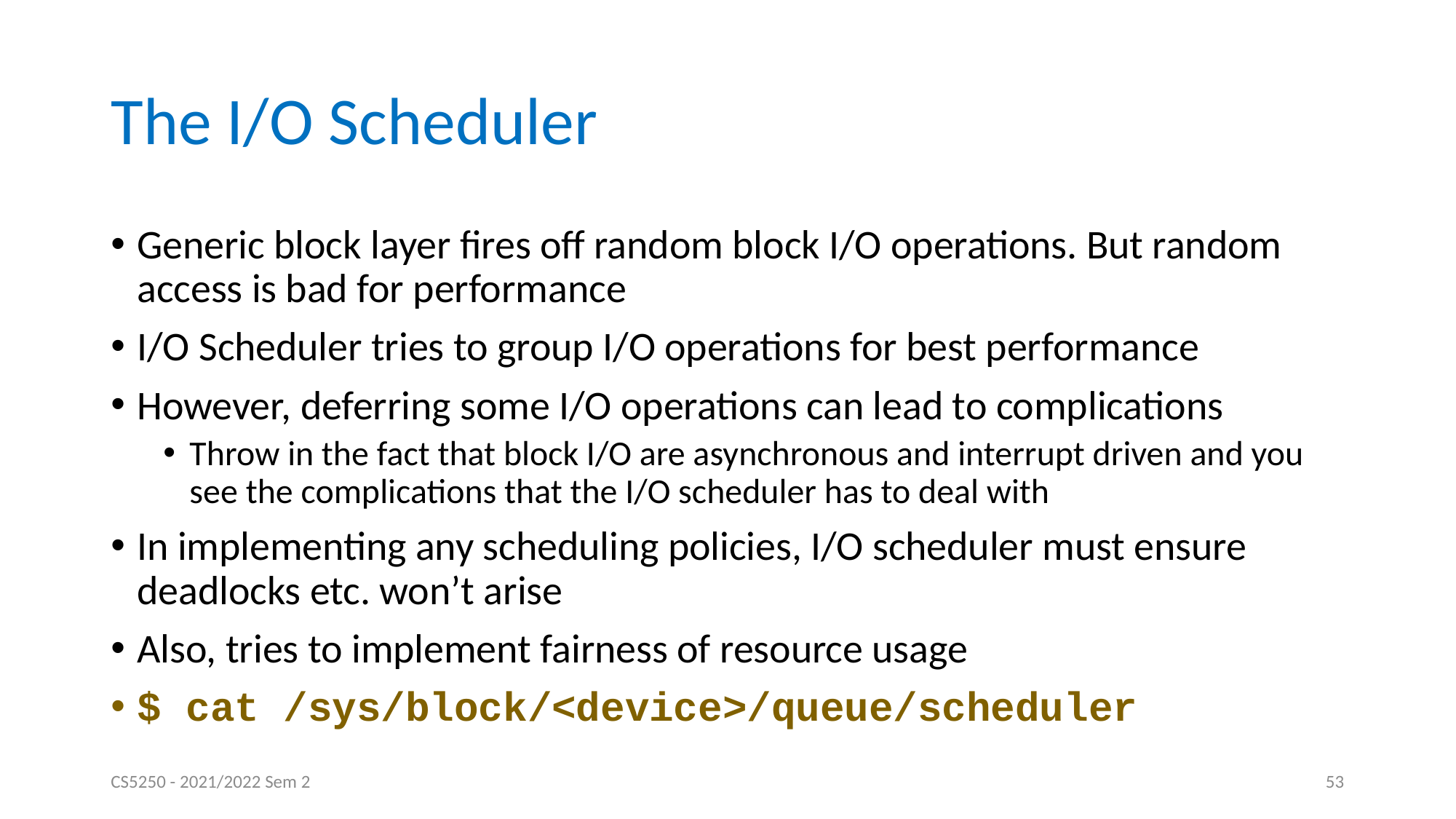

# The I/O Scheduler
Generic block layer fires off random block I/O operations. But random access is bad for performance
I/O Scheduler tries to group I/O operations for best performance
However, deferring some I/O operations can lead to complications
Throw in the fact that block I/O are asynchronous and interrupt driven and you see the complications that the I/O scheduler has to deal with
In implementing any scheduling policies, I/O scheduler must ensure deadlocks etc. won’t arise
Also, tries to implement fairness of resource usage
$ cat /sys/block/<device>/queue/scheduler
CS5250 - 2021/2022 Sem 2
53